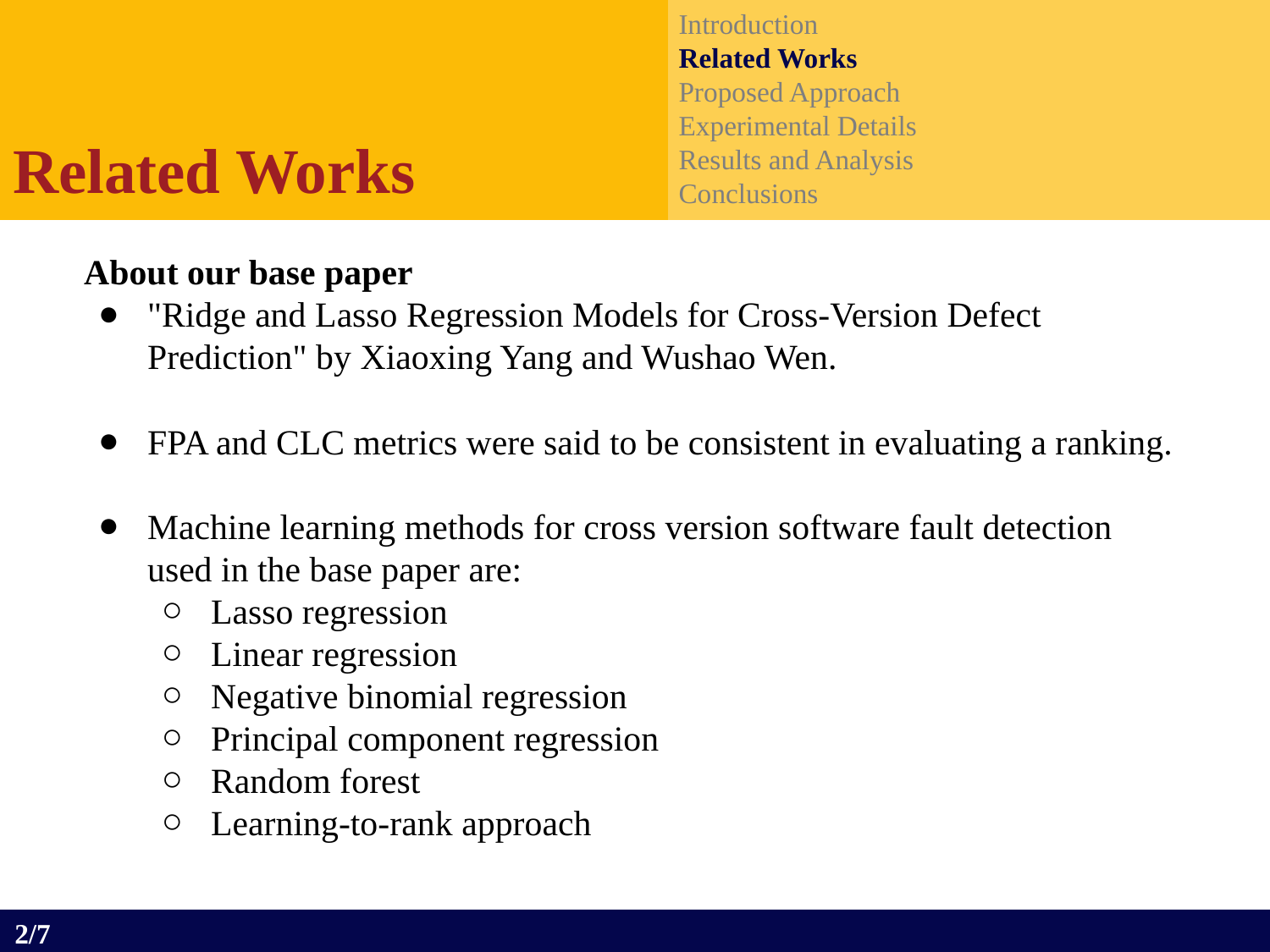

Introduction
Related Works
Proposed Approach
Experimental Details
Results and Analysis
Conclusions

Related Works
About our base paper
"Ridge and Lasso Regression Models for Cross-Version Defect Prediction" by Xiaoxing Yang and Wushao Wen.

FPA and CLC metrics were said to be consistent in evaluating a ranking.

Machine learning methods for cross version software fault detection used in the base paper are:
Lasso regression
Linear regression
Negative binomial regression
Principal component regression
Random forest
Learning-to-rank approach

2/7